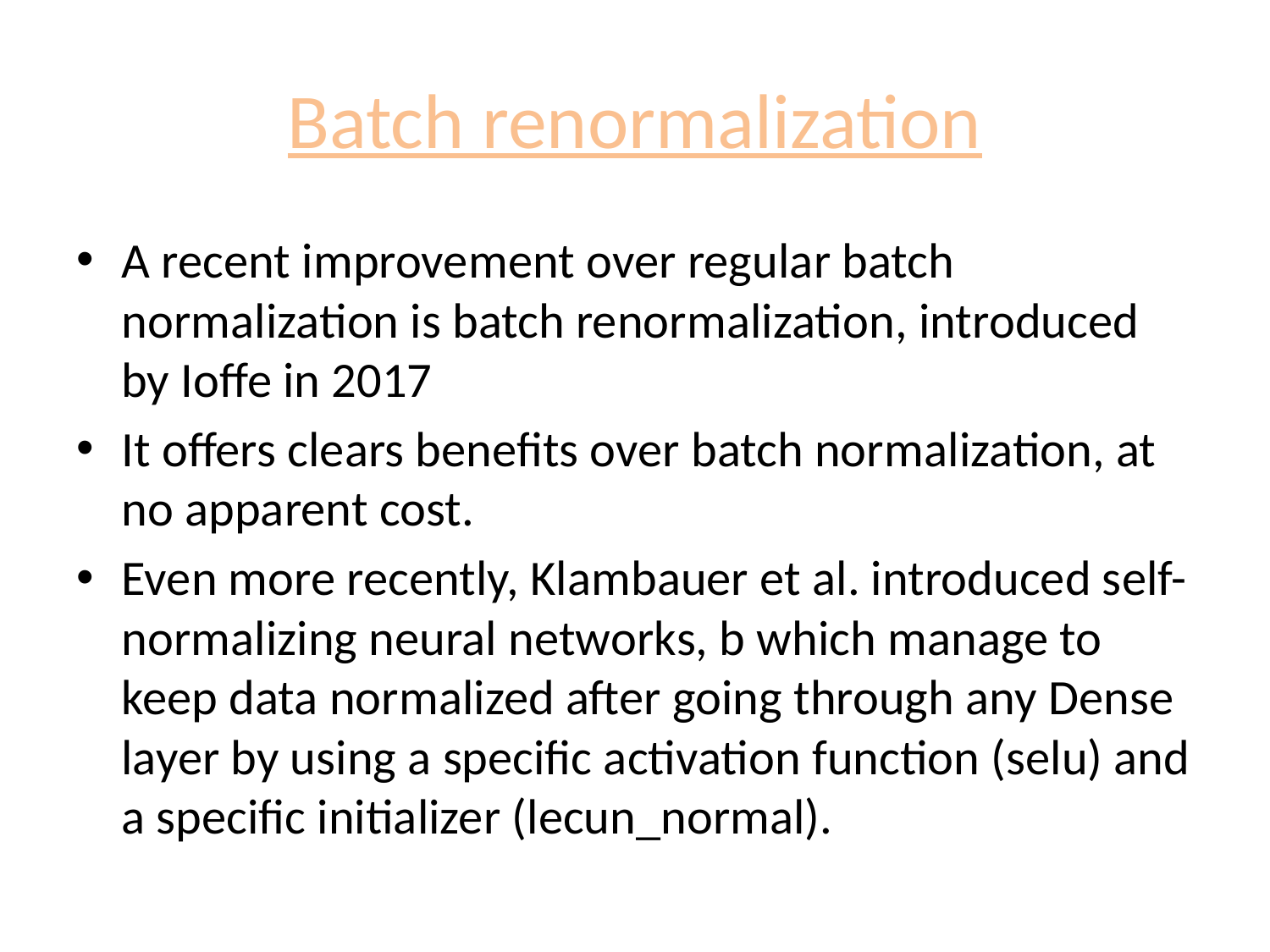

# Batch renormalization
A recent improvement over regular batch normalization is batch renormalization, introduced by Ioffe in 2017
It offers clears benefits over batch normalization, at no apparent cost.
Even more recently, Klambauer et al. introduced self-normalizing neural networks, b which manage to keep data normalized after going through any Dense layer by using a specific activation function (selu) and a specific initializer (lecun_normal).